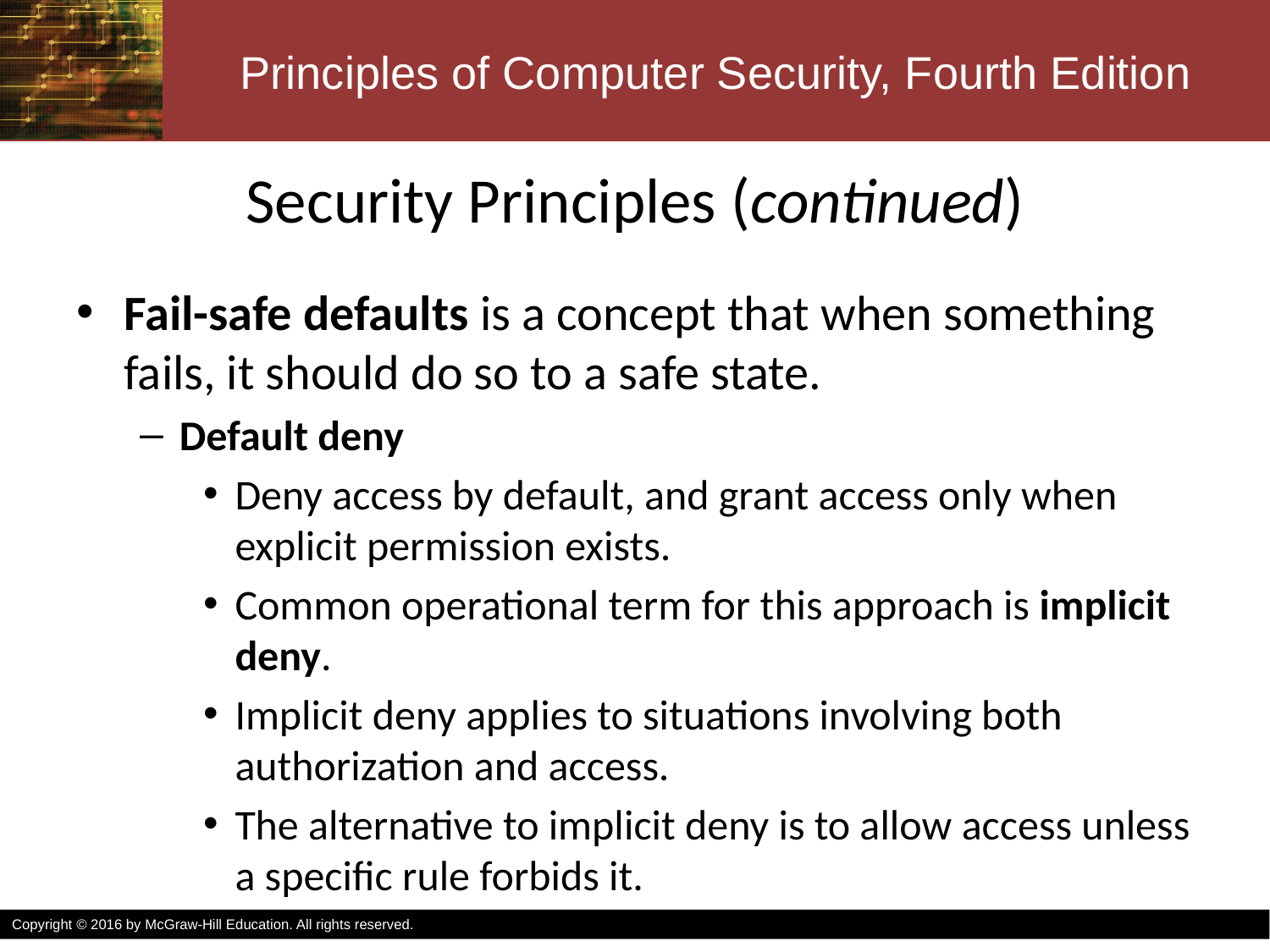

# Security Principles (continued)
Fail-safe defaults is a concept that when something fails, it should do so to a safe state.
Default deny
Deny access by default, and grant access only when explicit permission exists.
Common operational term for this approach is implicit deny.
Implicit deny applies to situations involving both authorization and access.
The alternative to implicit deny is to allow access unless a specific rule forbids it.